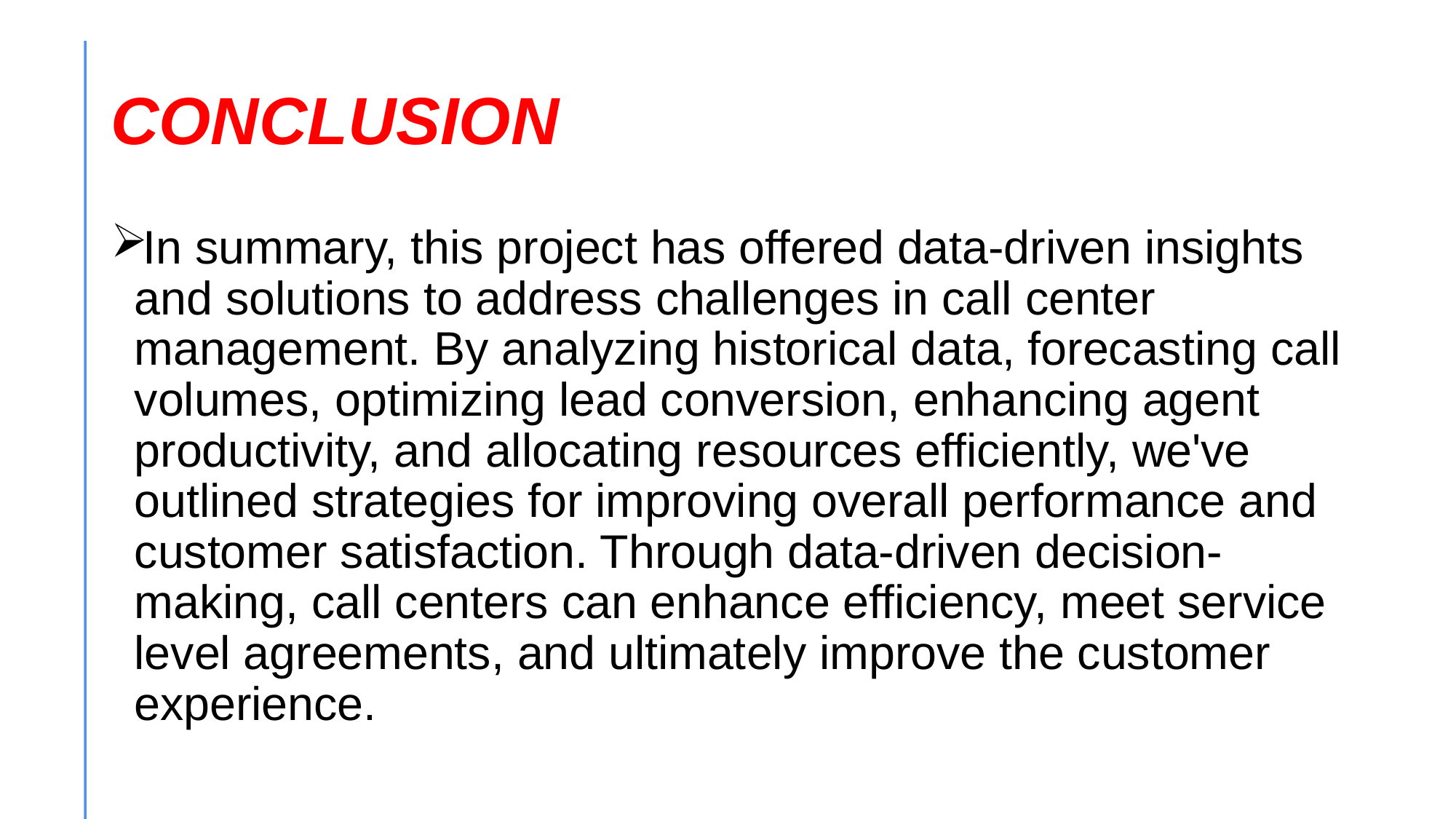

# CONCLUSION
In summary, this project has offered data-driven insights and solutions to address challenges in call center management. By analyzing historical data, forecasting call volumes, optimizing lead conversion, enhancing agent productivity, and allocating resources efficiently, we've outlined strategies for improving overall performance and customer satisfaction. Through data-driven decision-making, call centers can enhance efficiency, meet service level agreements, and ultimately improve the customer experience.